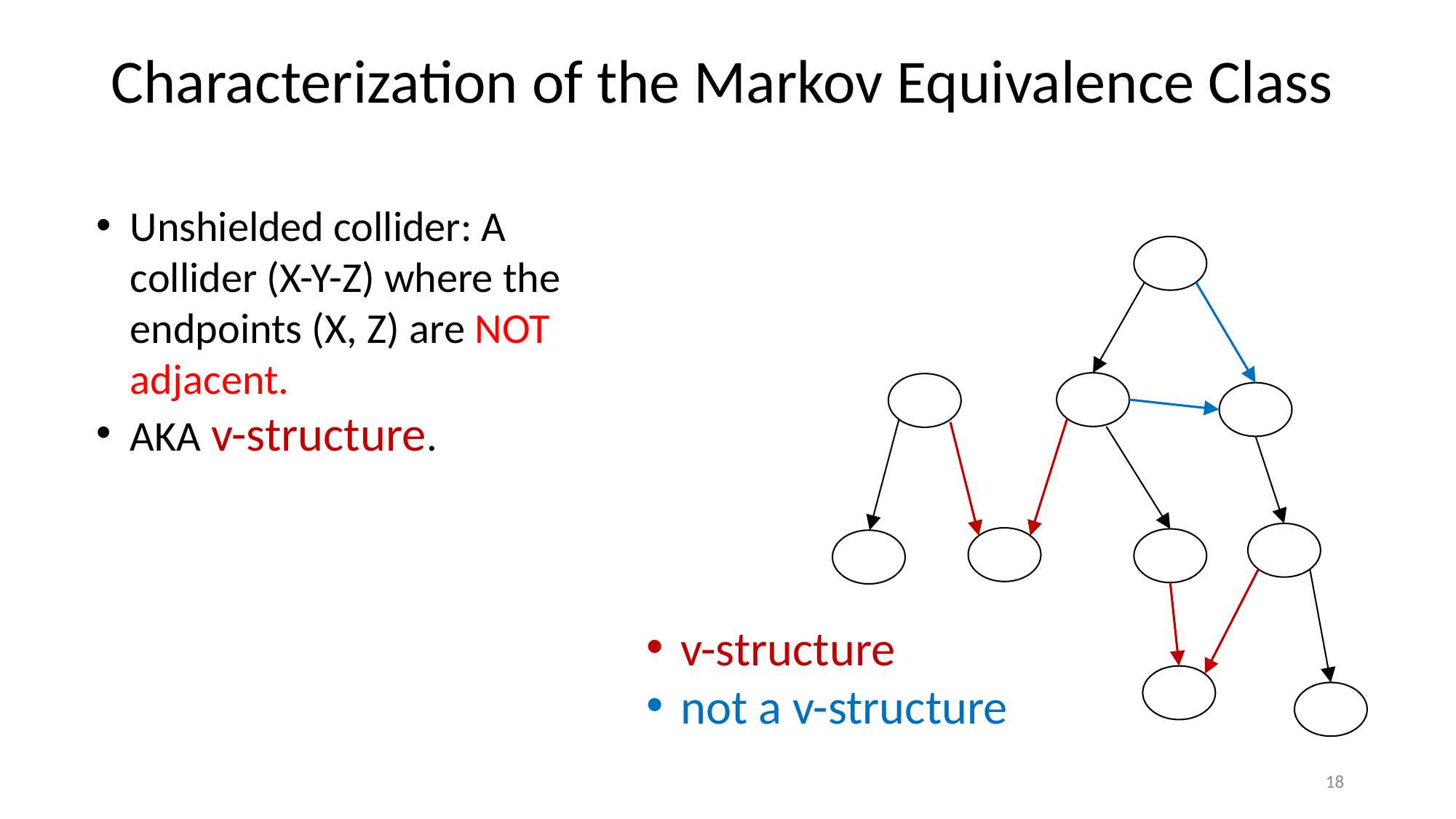

# Characterization of the Markov Equivalence Class
Unshielded collider: A collider (X-Y-Z) where the endpoints (X, Z) are NOT adjacent.
AKA v-structure.

v-structure
not a v-structure
18